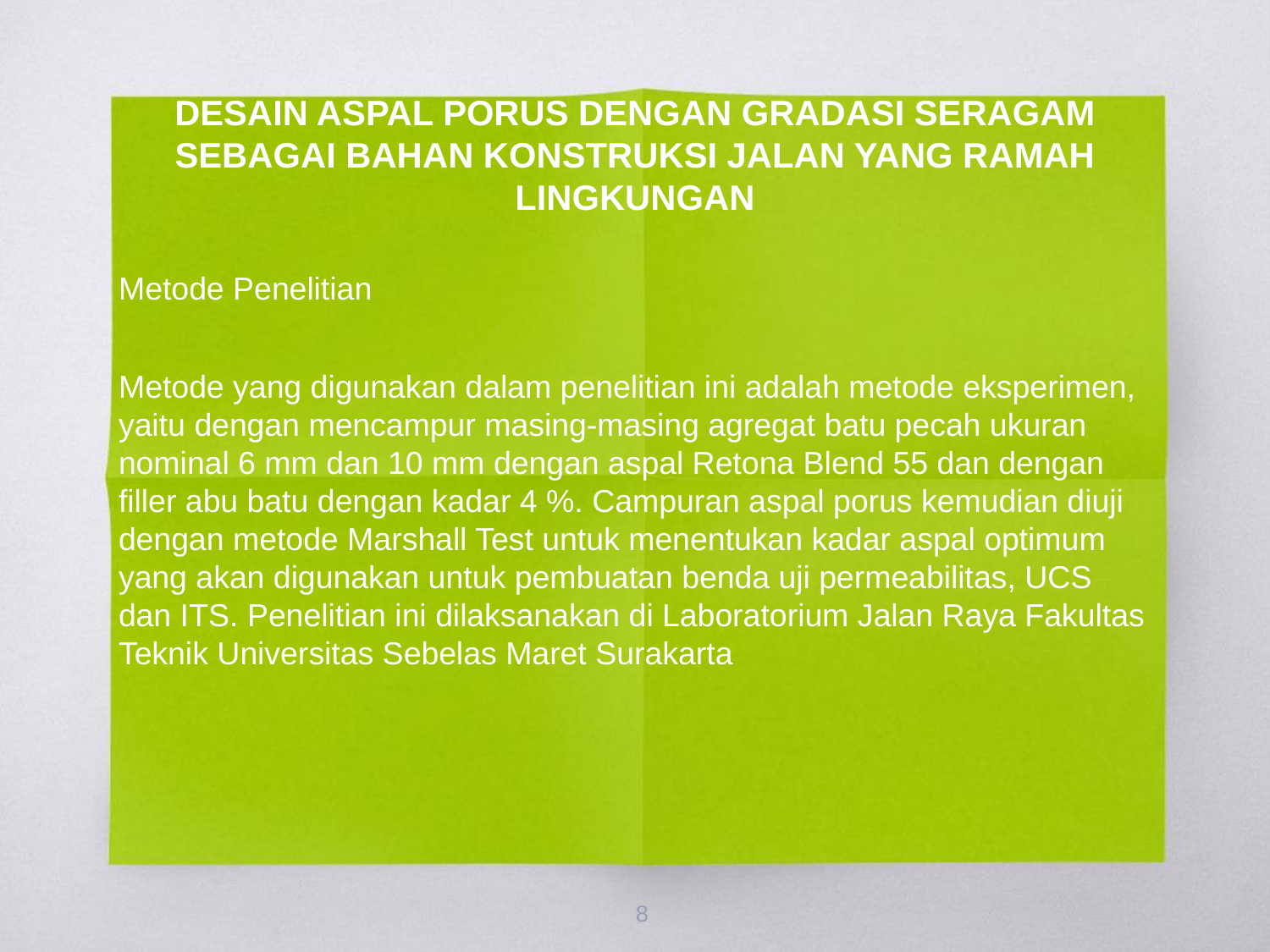

DESAIN ASPAL PORUS DENGAN GRADASI SERAGAM SEBAGAI BAHAN KONSTRUKSI JALAN YANG RAMAH LINGKUNGAN

Metode Penelitian

Metode yang digunakan dalam penelitian ini adalah metode eksperimen, yaitu dengan mencampur masing-masing agregat batu pecah ukuran nominal 6 mm dan 10 mm dengan aspal Retona Blend 55 dan dengan filler abu batu dengan kadar 4 %. Campuran aspal porus kemudian diuji dengan metode Marshall Test untuk menentukan kadar aspal optimum yang akan digunakan untuk pembuatan benda uji permeabilitas, UCS dan ITS. Penelitian ini dilaksanakan di Laboratorium Jalan Raya Fakultas Teknik Universitas Sebelas Maret Surakarta
8